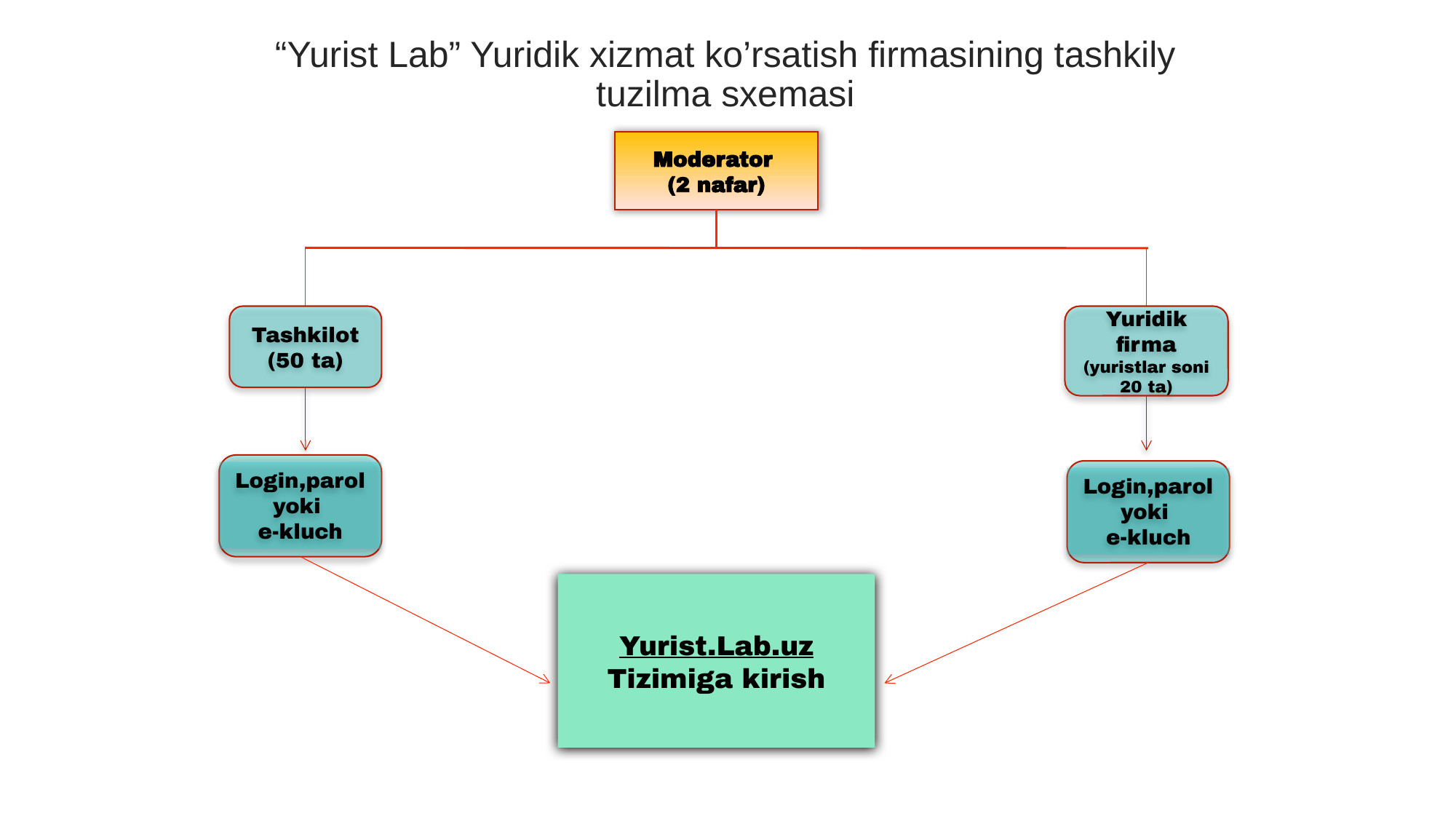

“Yurist Lab” Yuridik xizmat ko’rsatish firmasining tashkily tuzilma sxemasi
Moderator
(2 nafar)
Tashkilot (50 ta)
Yuridik firma
(yuristlar soni 20 ta)

Login,parol yoki
e-kluch
Login,parol yoki
e-kluch
Yurist.Lab.uz
Tizimiga kirish